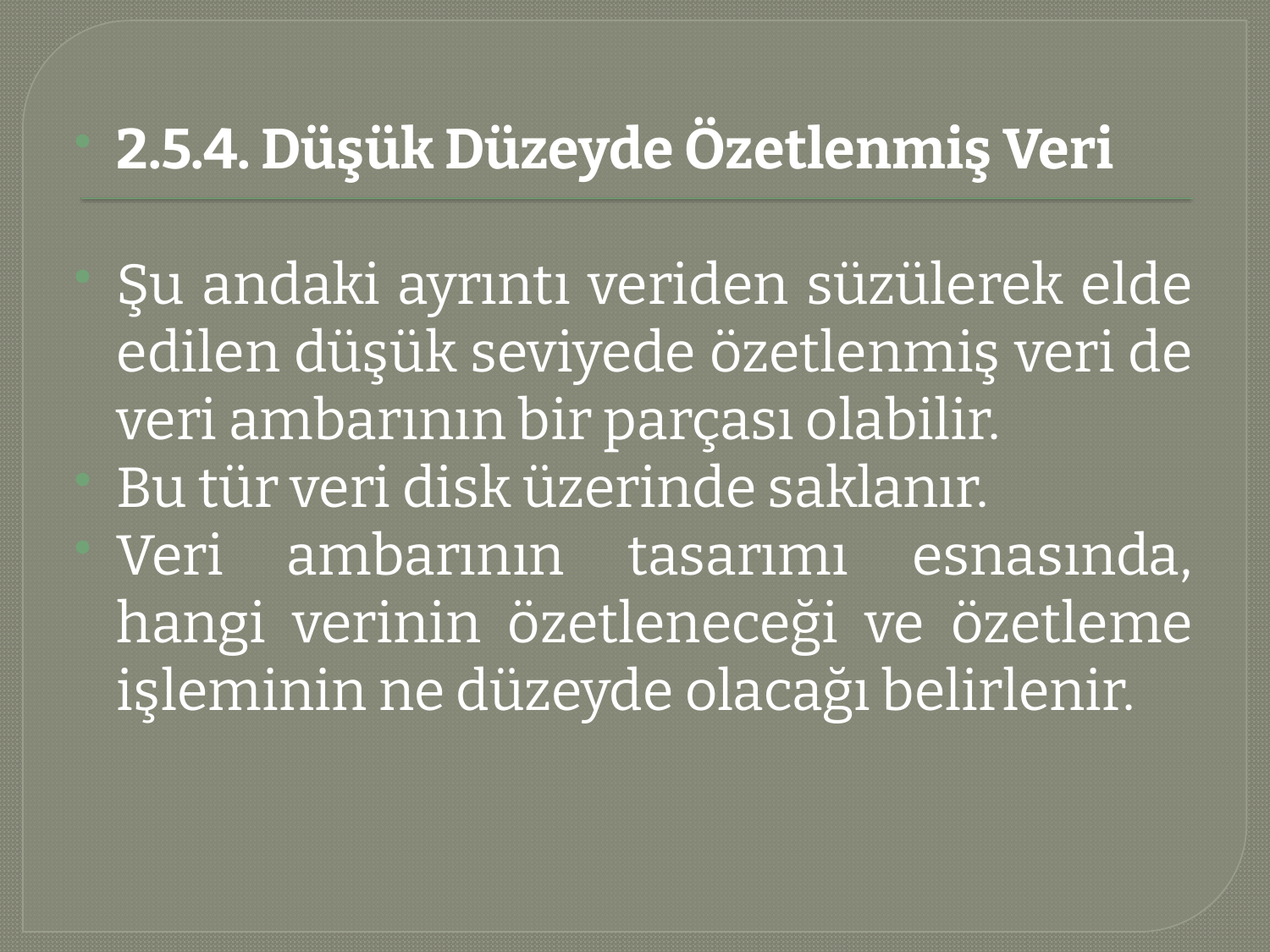

2.5.4. Düşük Düzeyde Özetlenmiş Veri

Şu andaki ayrıntı veriden süzülerek elde edilen düşük seviyede özetlenmiş veri de veri ambarının bir parçası olabilir.
Bu tür veri disk üzerinde saklanır.
Veri ambarının tasarımı esnasında, hangi verinin özetleneceği ve özetleme işleminin ne düzeyde olacağı belirlenir.